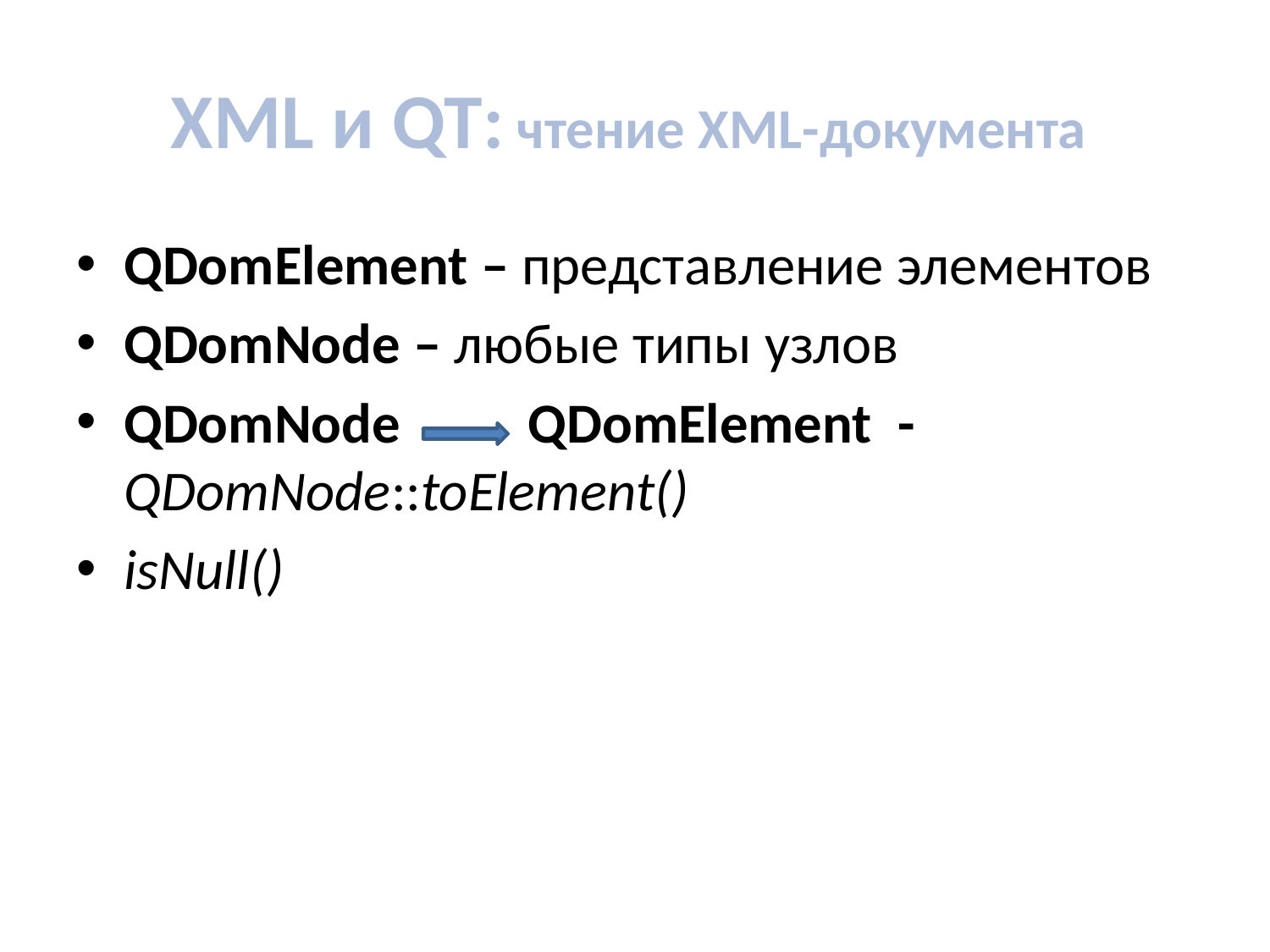

# XML и QT: чтение XML-документа
QDomElement – представление элементов
QDomNode – любые типы узлов
QDomNode          QDomElement  - QDomNode::toElement()
isNull()